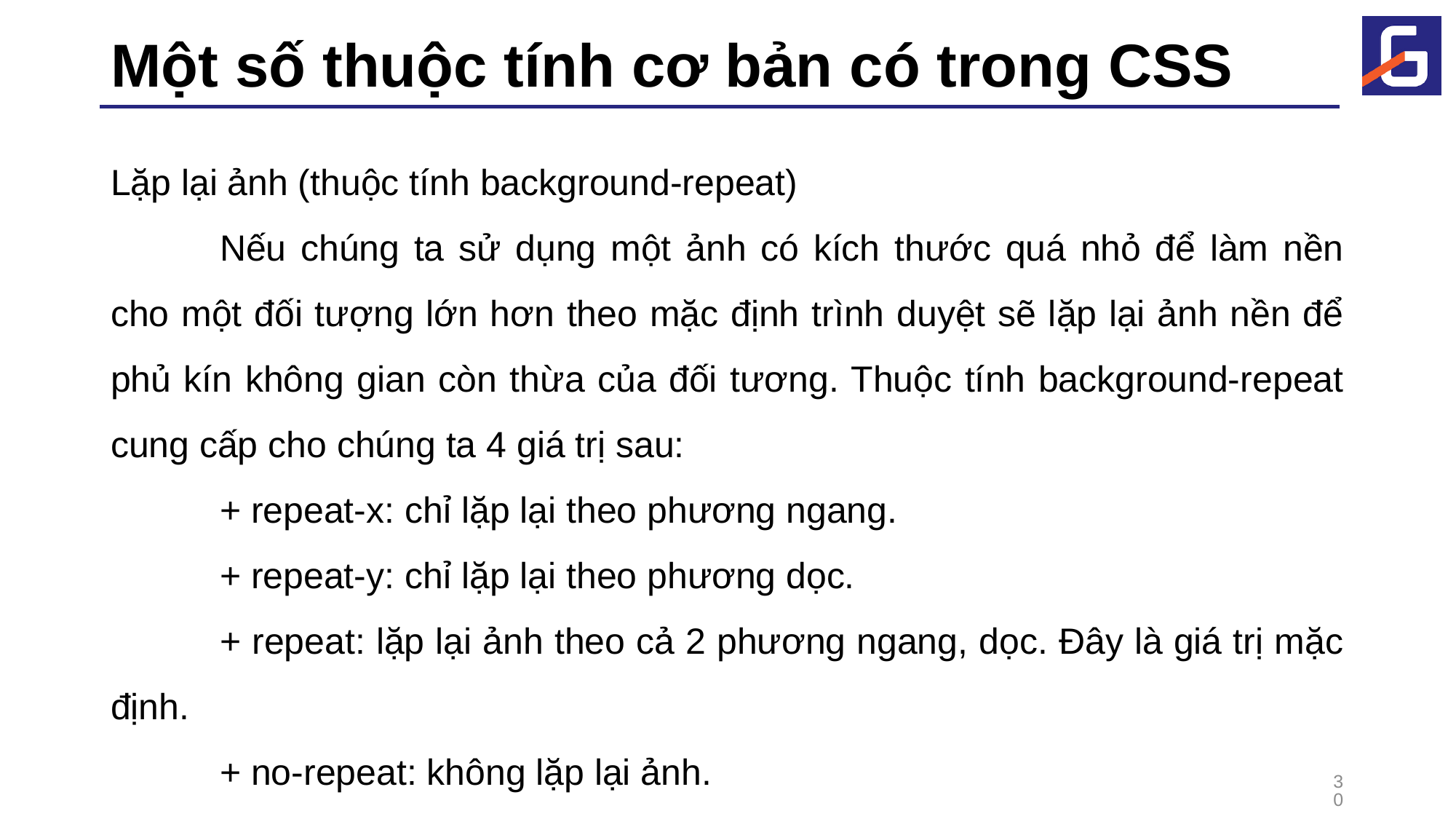

# Một số thuộc tính cơ bản có trong CSS
Lặp lại ảnh (thuộc tính background-repeat)
	Nếu chúng ta sử dụng một ảnh có kích thước quá nhỏ để làm nền cho một đối tượng lớn hơn theo mặc định trình duyệt sẽ lặp lại ảnh nền để phủ kín không gian còn thừa của đối tương. Thuộc tính background-repeat cung cấp cho chúng ta 4 giá trị sau:
	+ repeat-x: chỉ lặp lại theo phương ngang.
	+ repeat-y: chỉ lặp lại theo phương dọc.
	+ repeat: lặp lại ảnh theo cả 2 phương ngang, dọc. Đây là giá trị mặc định.
	+ no-repeat: không lặp lại ảnh.
30